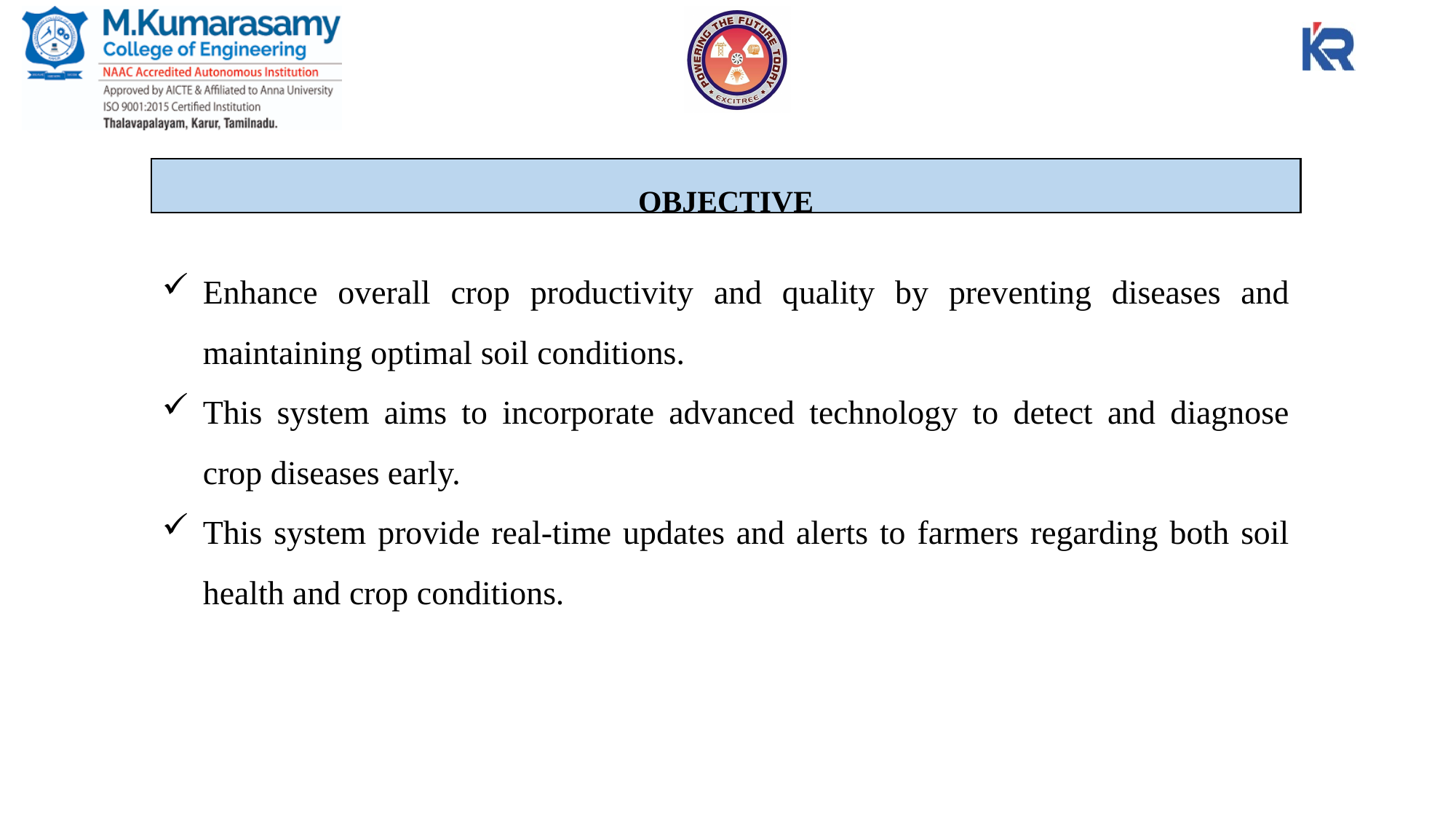

OBJECTIVE
Enhance overall crop productivity and quality by preventing diseases and maintaining optimal soil conditions.
This system aims to incorporate advanced technology to detect and diagnose crop diseases early.
This system provide real-time updates and alerts to farmers regarding both soil health and crop conditions.